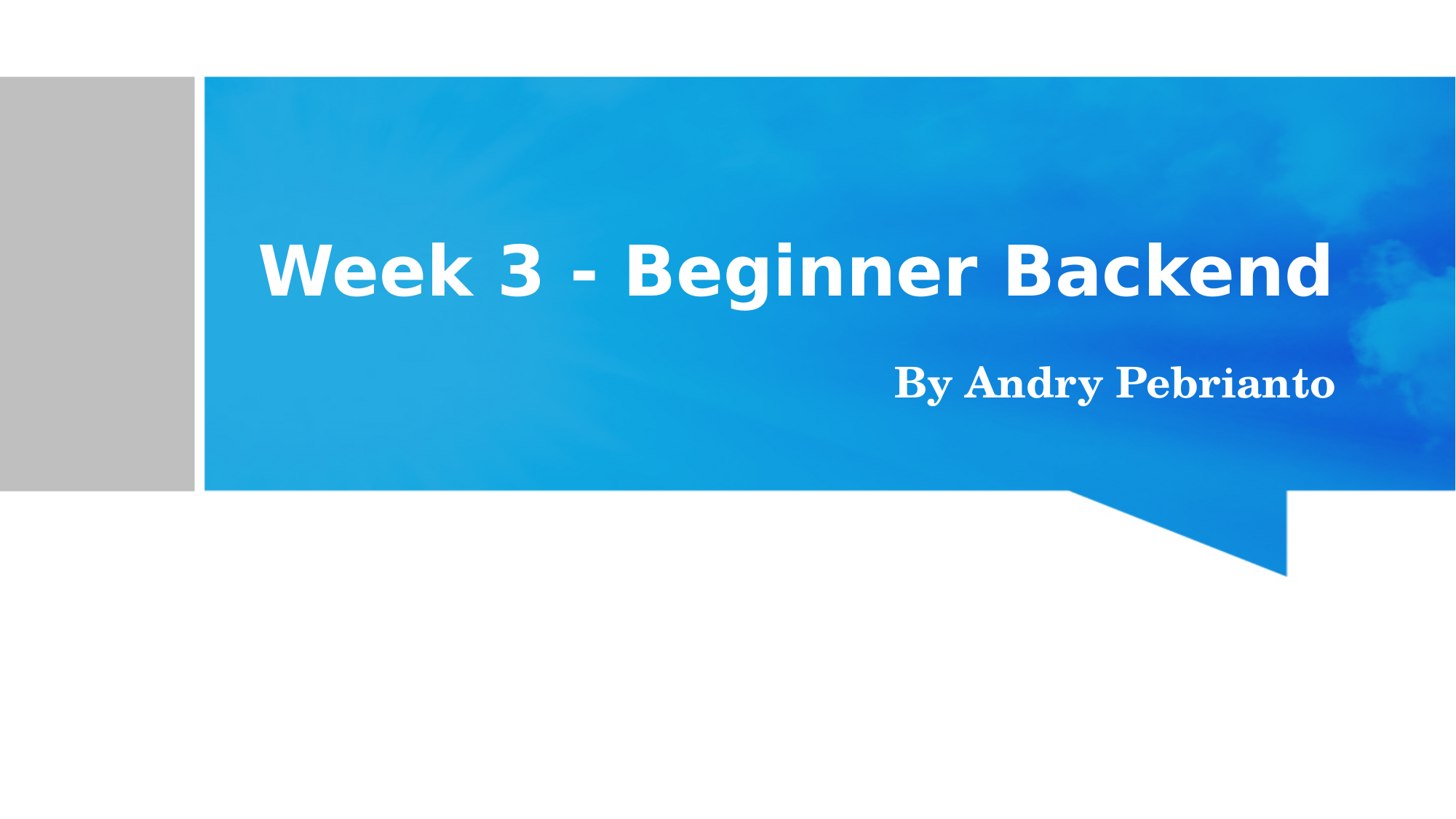

# Week 3 - Beginner Backend
By Andry Pebrianto